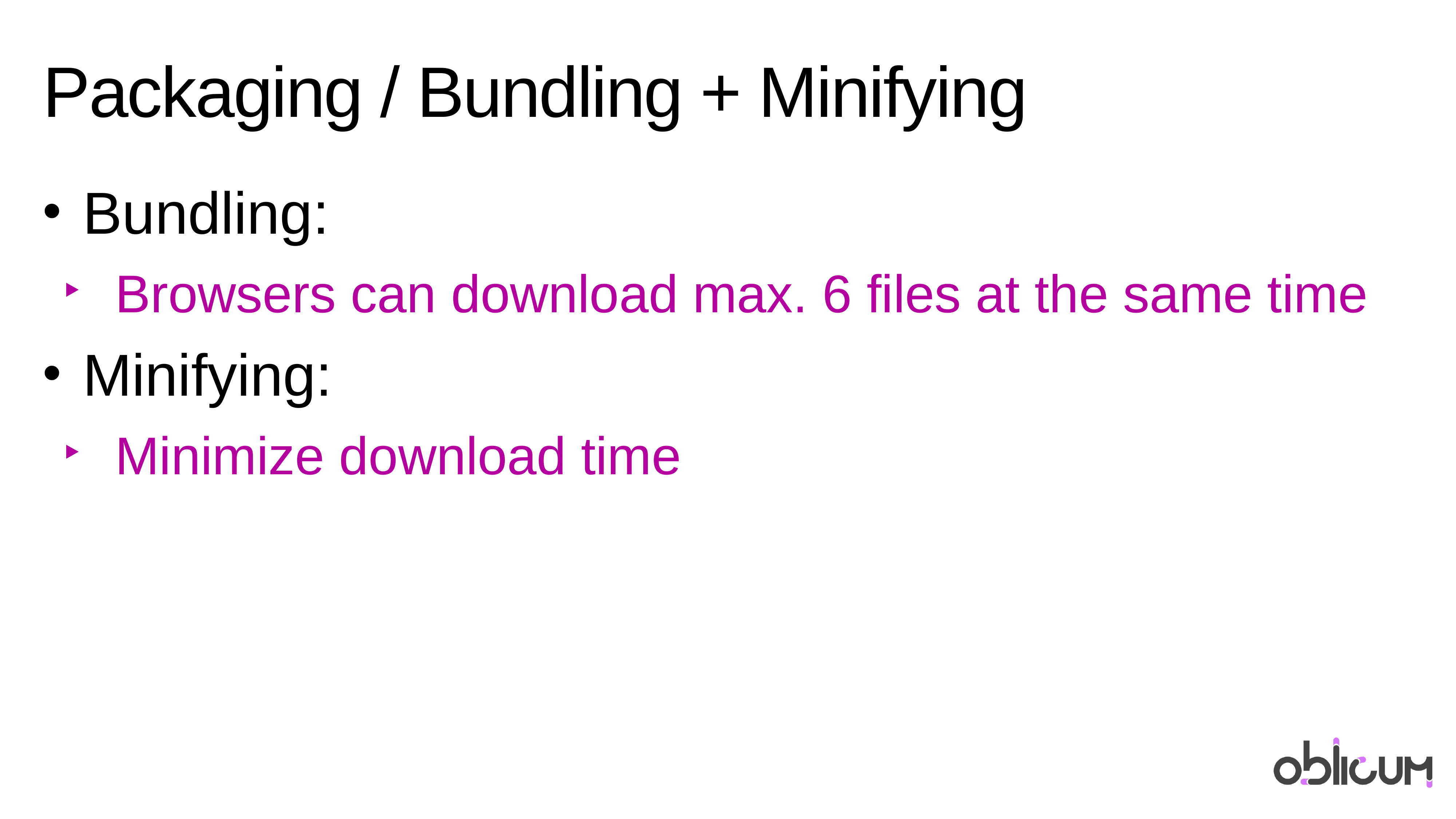

# Packaging / Bundling + Minifying
Bundling:
Browsers can download max. 6 files at the same time
Minifying:
Minimize download time